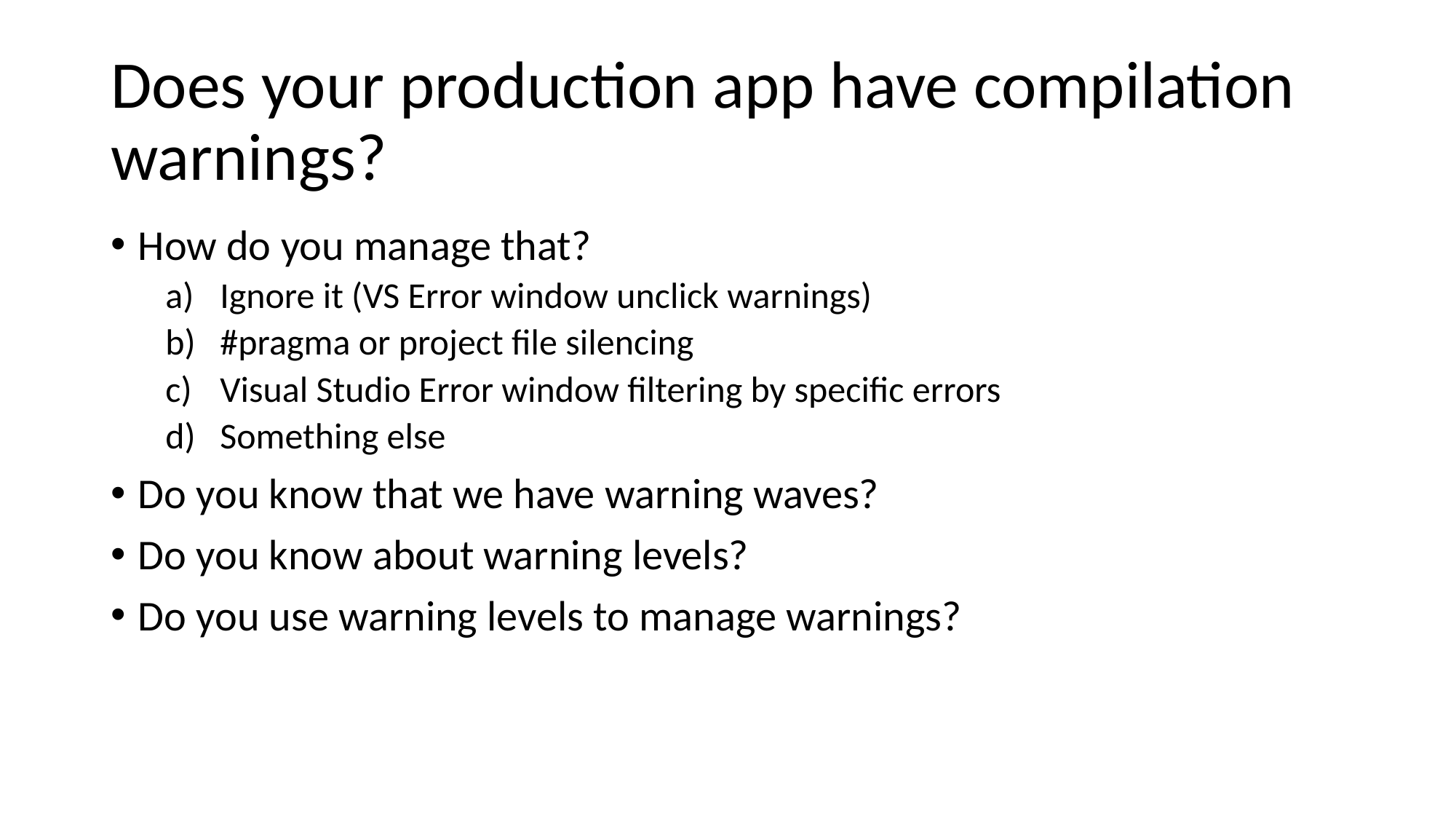

# Does your production app have compilation warnings?
How do you manage that?
Ignore it (VS Error window unclick warnings)
#pragma or project file silencing
Visual Studio Error window filtering by specific errors
Something else
Do you know that we have warning waves?
Do you know about warning levels?
Do you use warning levels to manage warnings?